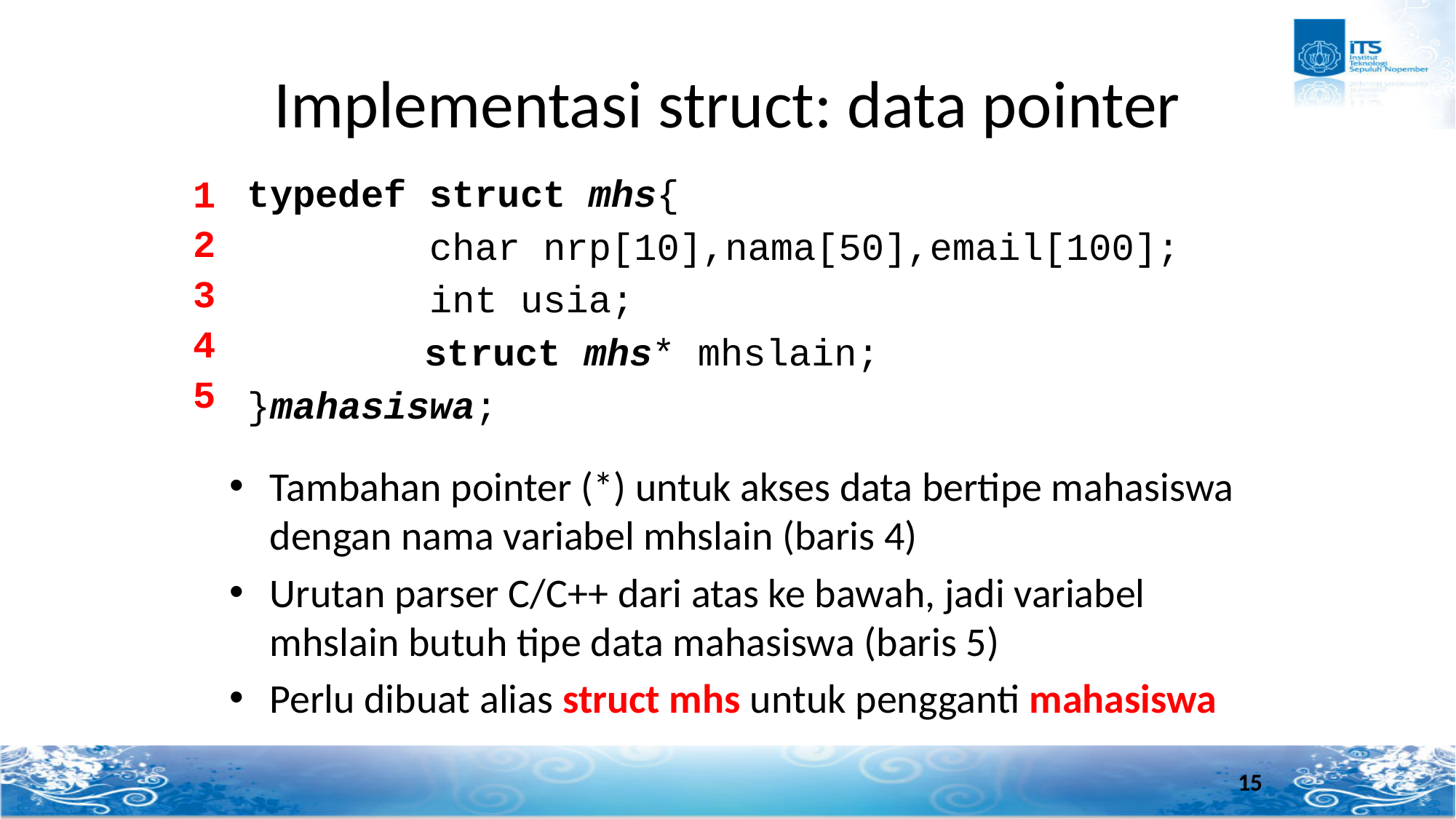

# Implementasi struct: data pointer
typedef struct mhs{
        char nrp[10],nama[50],email[100];
        int usia;
	   struct mhs* mhslain;
}mahasiswa;
1
2
3
4
5
Tambahan pointer (*) untuk akses data bertipe mahasiswa dengan nama variabel mhslain (baris 4)
Urutan parser C/C++ dari atas ke bawah, jadi variabel mhslain butuh tipe data mahasiswa (baris 5)
Perlu dibuat alias struct mhs untuk pengganti mahasiswa
15